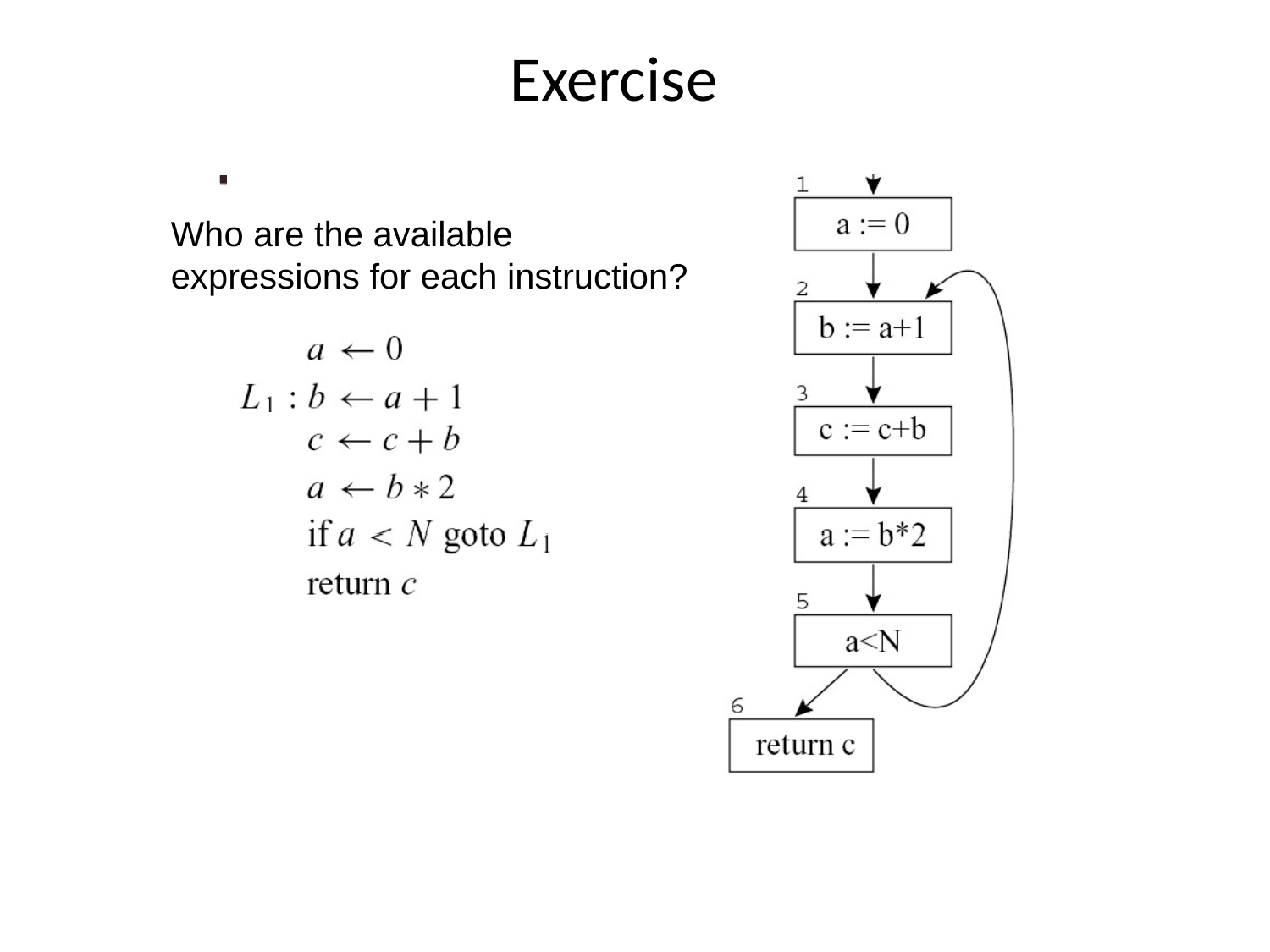

Exercise

Who are the available expressions for each instruction?